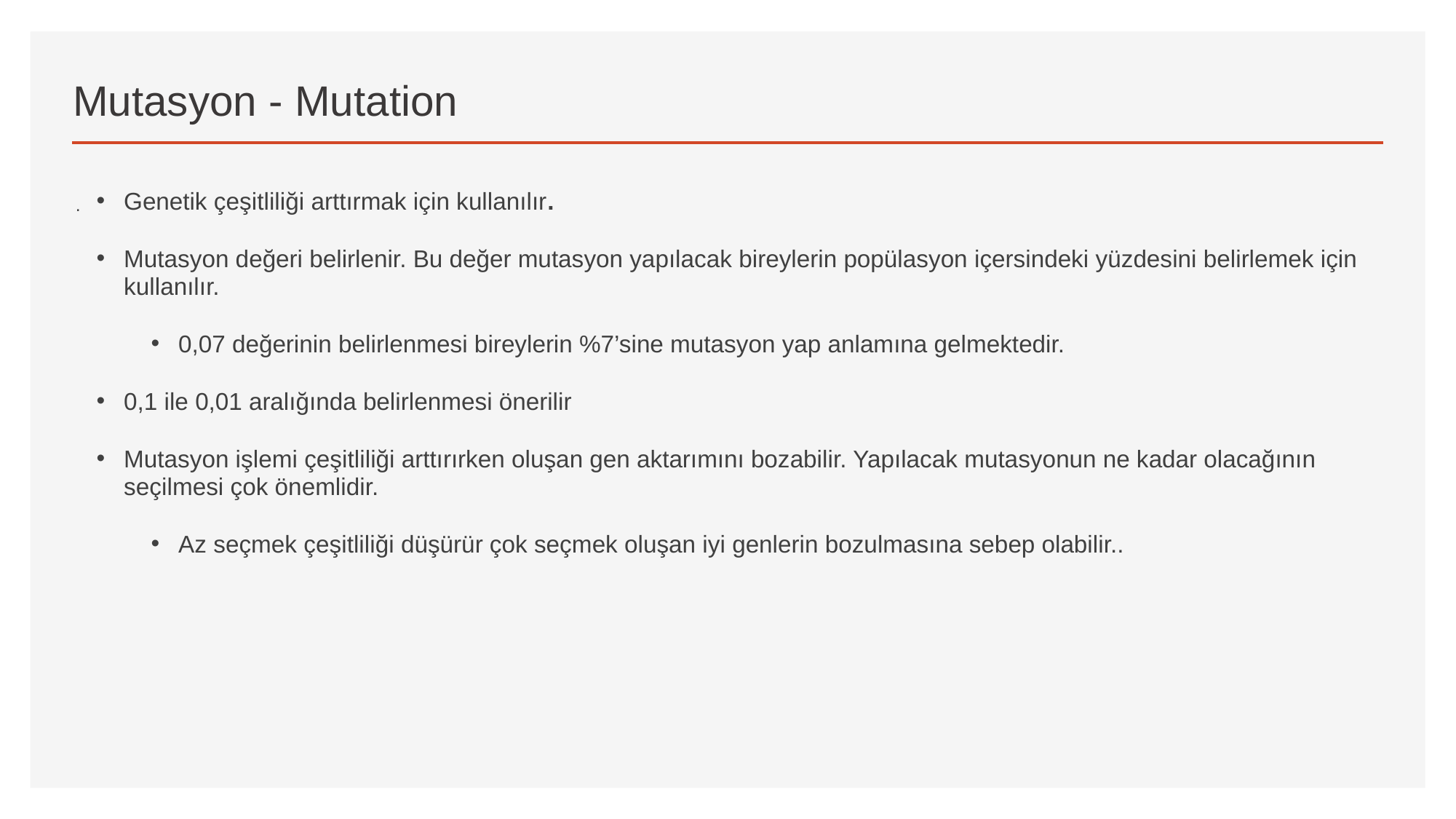

# Mutasyon - Mutation
.
Genetik çeşitliliği arttırmak için kullanılır.
Mutasyon değeri belirlenir. Bu değer mutasyon yapılacak bireylerin popülasyon içersindeki yüzdesini belirlemek için kullanılır.
0,07 değerinin belirlenmesi bireylerin %7’sine mutasyon yap anlamına gelmektedir.
0,1 ile 0,01 aralığında belirlenmesi önerilir
Mutasyon işlemi çeşitliliği arttırırken oluşan gen aktarımını bozabilir. Yapılacak mutasyonun ne kadar olacağının seçilmesi çok önemlidir.
Az seçmek çeşitliliği düşürür çok seçmek oluşan iyi genlerin bozulmasına sebep olabilir..